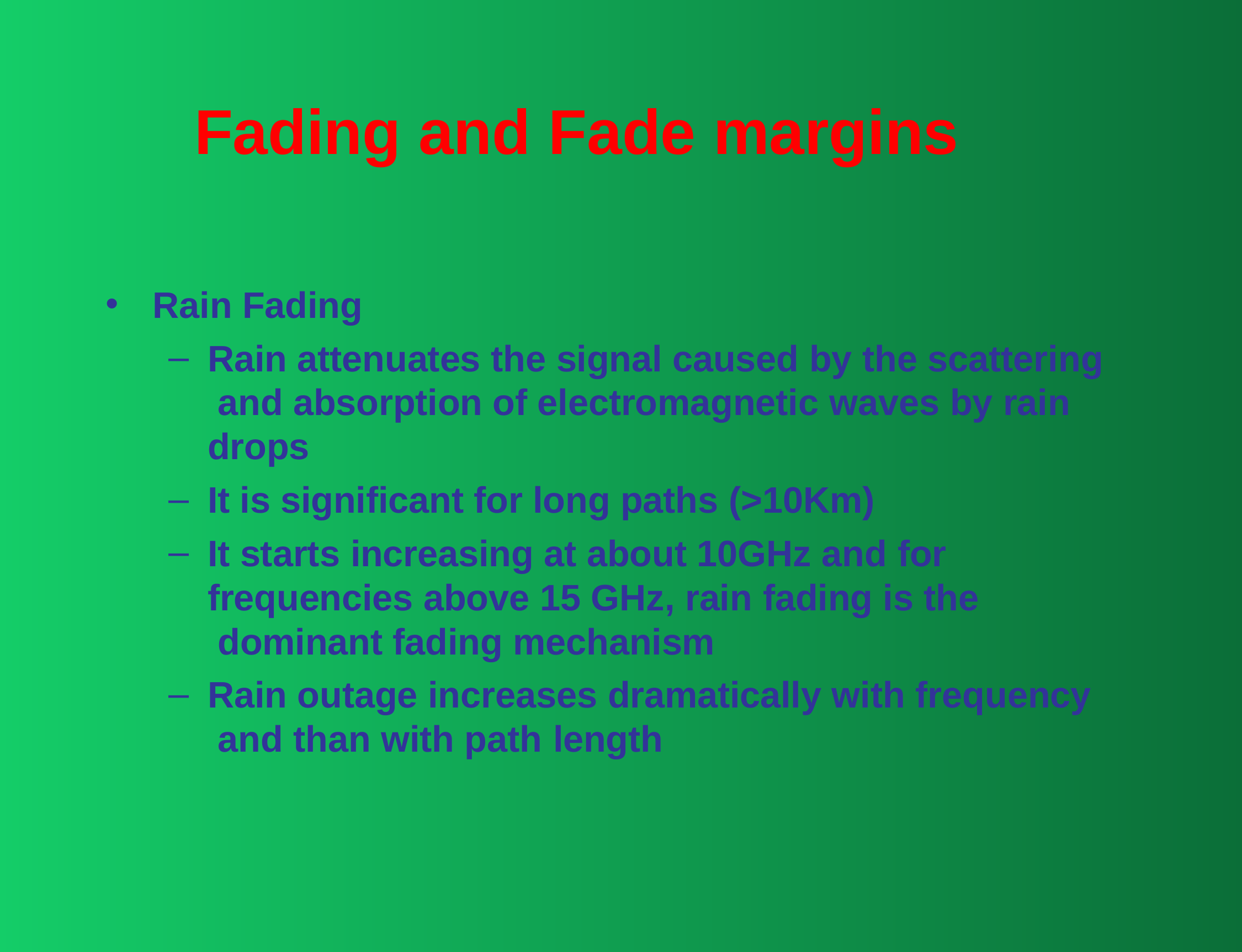

# Fading and Fade margins
Rain Fading
Rain attenuates the signal caused by the scattering  and absorption of electromagnetic waves by rain  drops
It is significant for long paths (>10Km)
It starts increasing at about 10GHz and for  frequencies above 15 GHz, rain fading is the  dominant fading mechanism
Rain outage increases dramatically with frequency  and than with path length
•
32